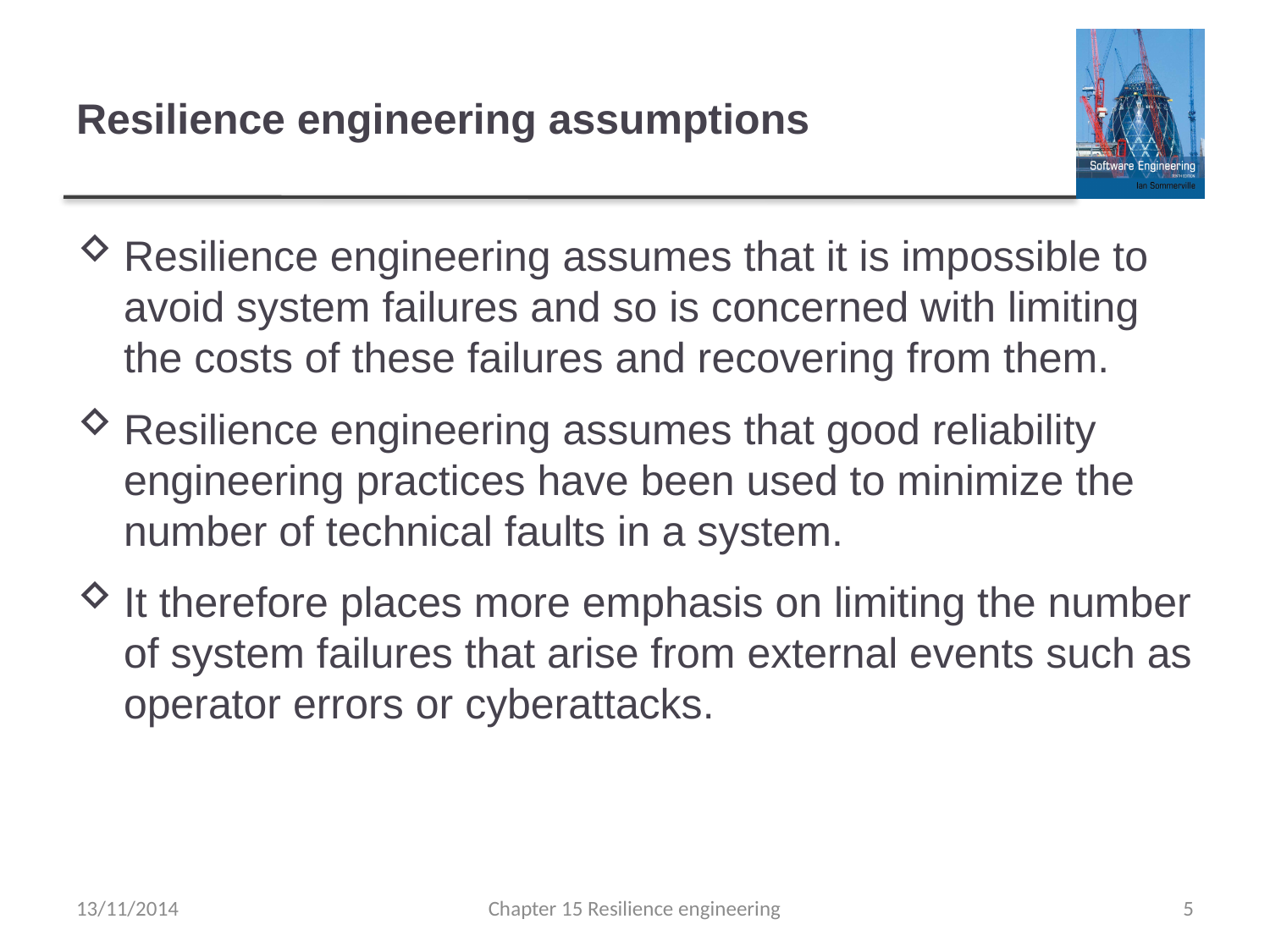

# Resilience engineering assumptions
Resilience engineering assumes that it is impossible to avoid system failures and so is concerned with limiting the costs of these failures and recovering from them.
Resilience engineering assumes that good reliability engineering practices have been used to minimize the number of technical faults in a system.
It therefore places more emphasis on limiting the number of system failures that arise from external events such as operator errors or cyberattacks.

13/11/2014
Chapter 15 Resilience engineering
5